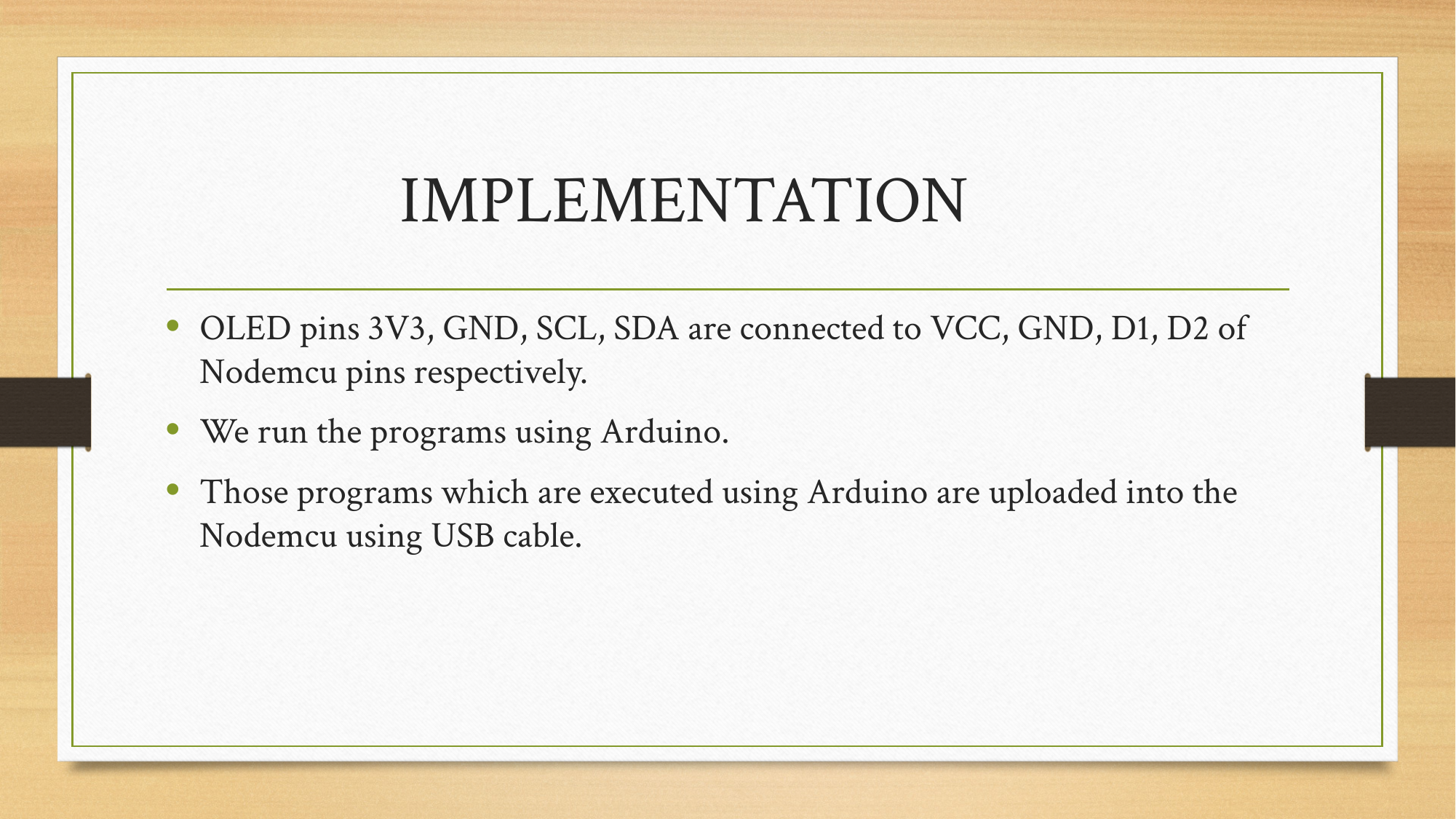

# IMPLEMENTATION
OLED pins 3V3, GND, SCL, SDA are connected to VCC, GND, D1, D2 of Nodemcu pins respectively.
We run the programs using Arduino.
Those programs which are executed using Arduino are uploaded into the Nodemcu using USB cable.